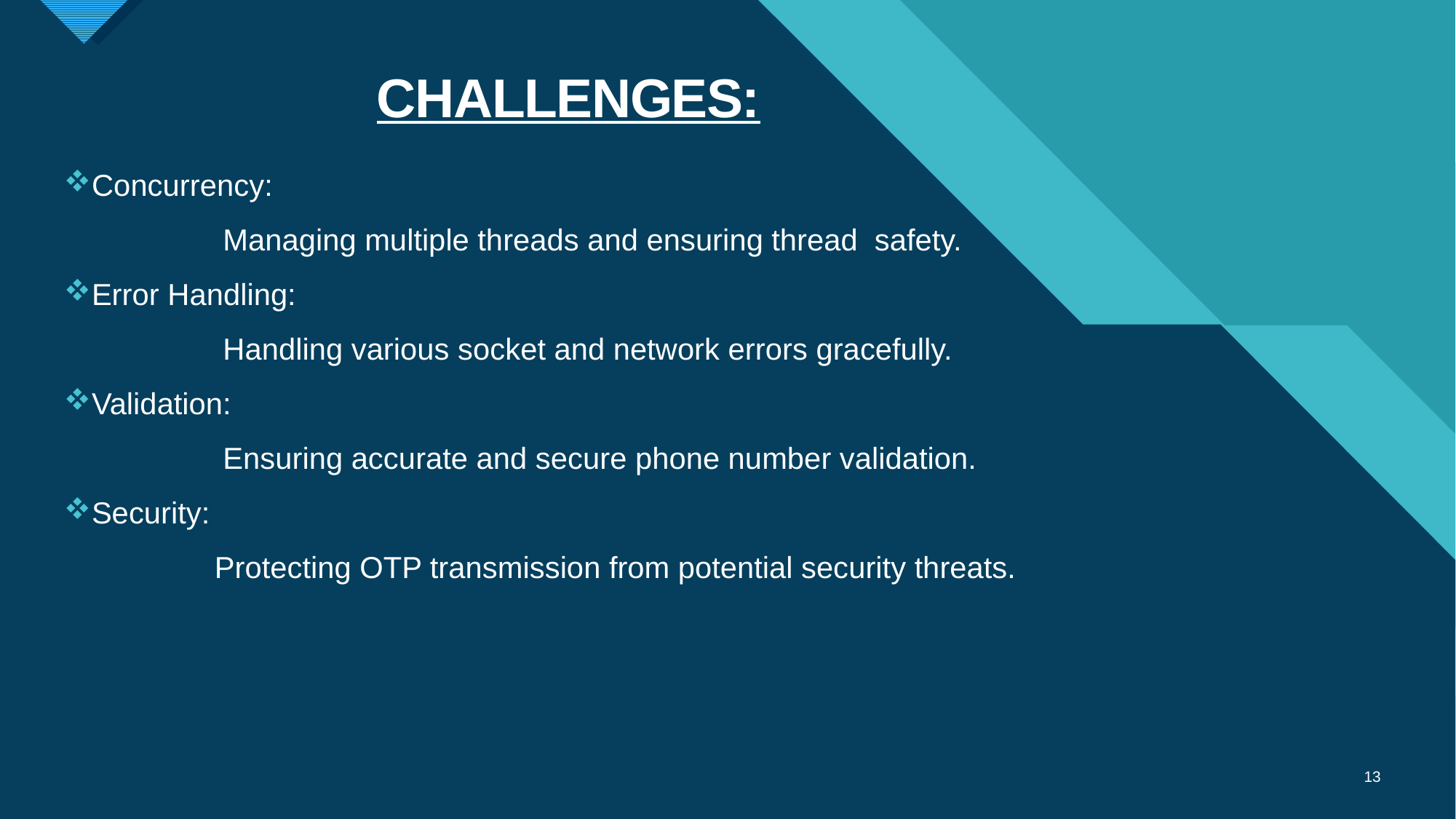

# CHALLENGES:
Concurrency:
                   Managing multiple threads and ensuring thread  safety.
Error Handling:
                   Handling various socket and network errors gracefully.
Validation:
                   Ensuring accurate and secure phone number validation.
Security:
                  Protecting OTP transmission from potential security threats.

13